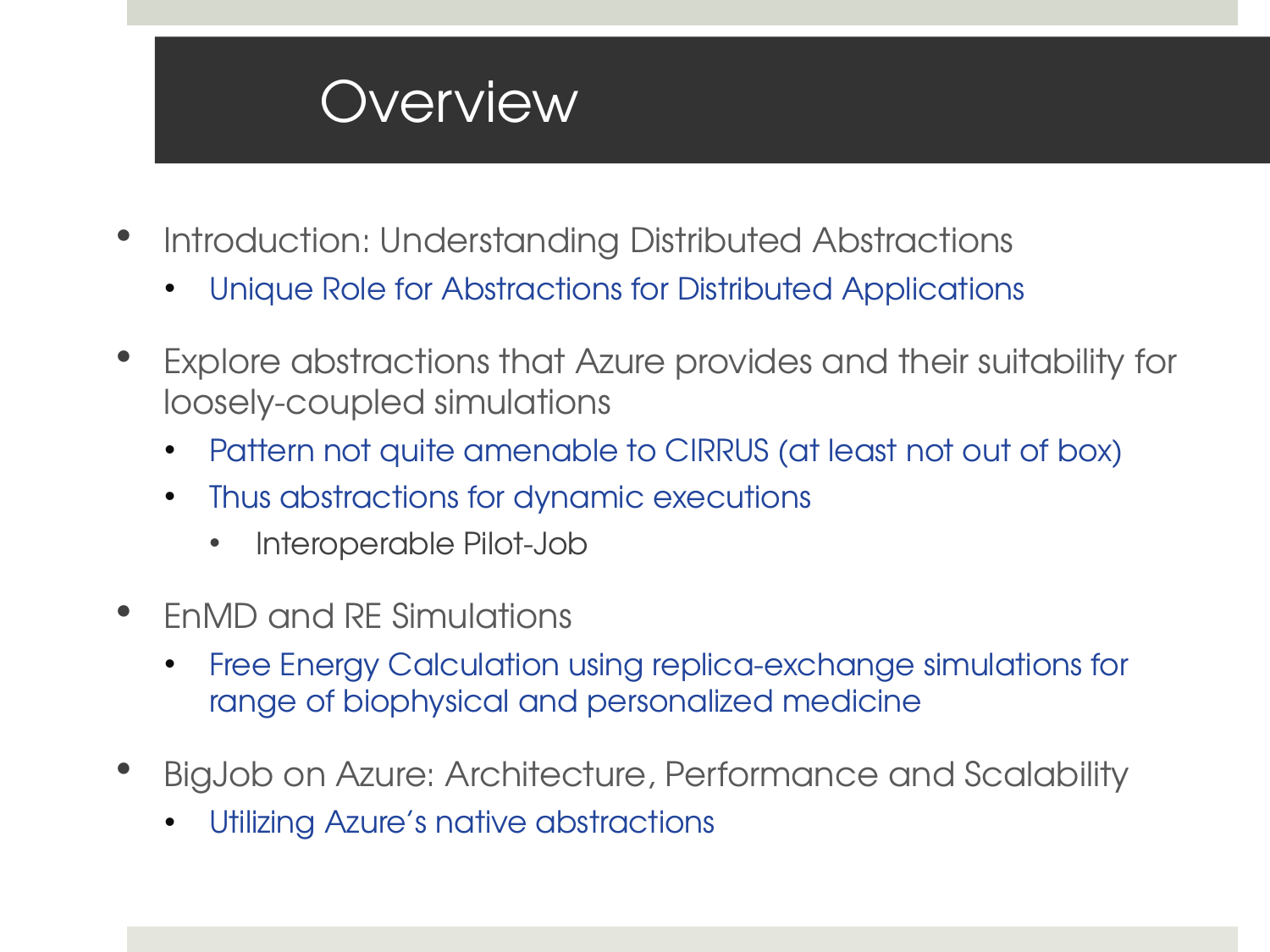

# Overview
Introduction: Understanding Distributed Abstractions
Unique Role for Abstractions for Distributed Applications
Explore abstractions that Azure provides and their suitability for loosely-coupled simulations
Pattern not quite amenable to CIRRUS (at least not out of box)
Thus abstractions for dynamic executions
Interoperable Pilot-Job
EnMD and RE Simulations
Free Energy Calculation using replica-exchange simulations for range of biophysical and personalized medicine
BigJob on Azure: Architecture, Performance and Scalability
Utilizing Azure’s native abstractions